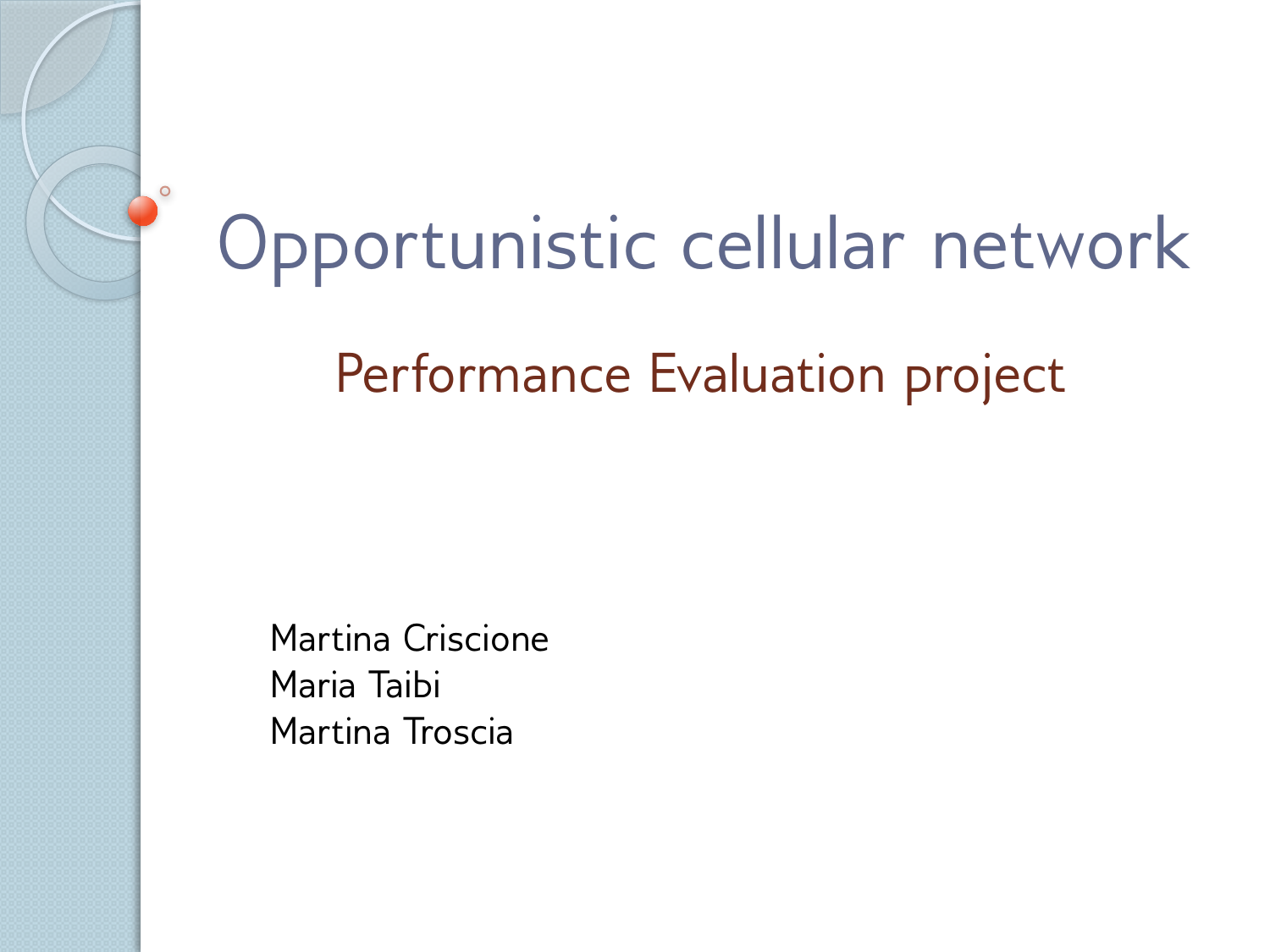

# Opportunistic cellular network
Performance Evaluation project
Martina Criscione
Maria Taibi
Martina Troscia